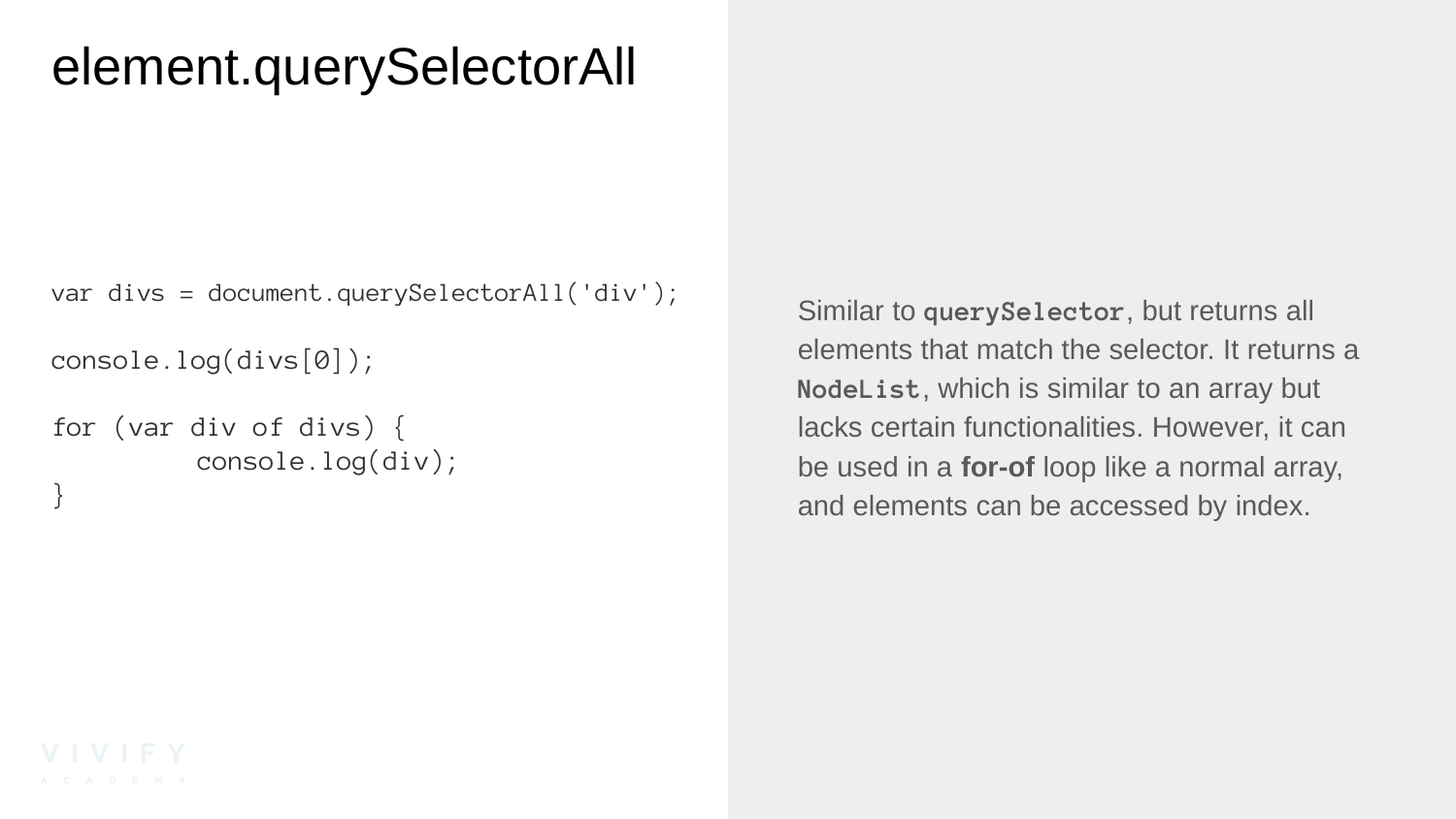

# element.querySelectorAll
Similar to querySelector, but returns all elements that match the selector. It returns a NodeList, which is similar to an array but lacks certain functionalities. However, it can be used in a for-of loop like a normal array, and elements can be accessed by index.
var divs = document.querySelectorAll('div');

console.log(divs[0]);

for (var div of divs) {
	console.log(div);
}